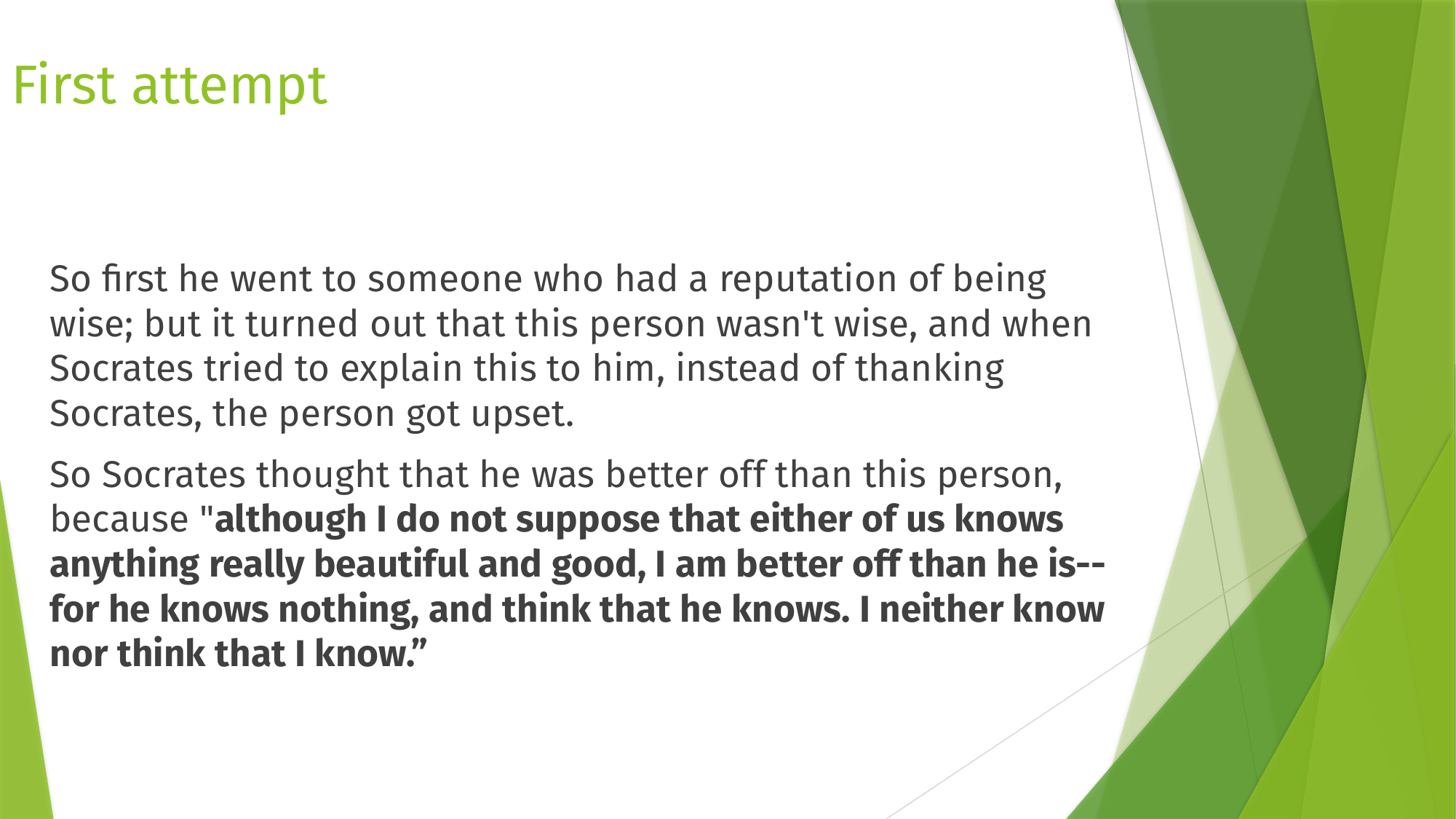

First attempt
So first he went to someone who had a reputation of being wise; but it turned out that this person wasn't wise, and when Socrates tried to explain this to him, instead of thanking Socrates, the person got upset.
So Socrates thought that he was better off than this person, because "although I do not suppose that either of us knows anything really beautiful and good, I am better off than he is-- for he knows nothing, and think that he knows. I neither know nor think that I know.”